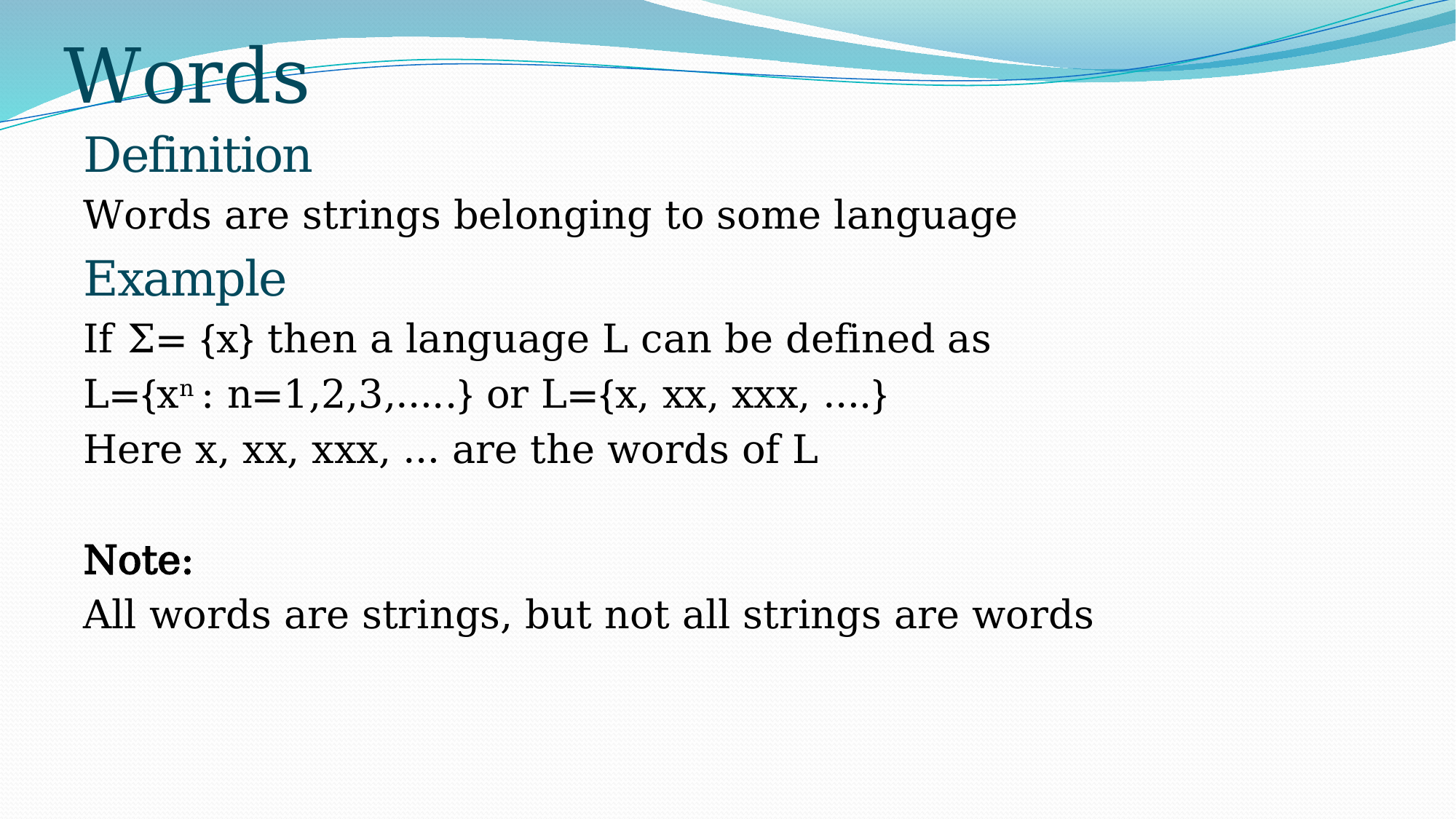

# Words
Definition
Words are strings belonging to some language
Example
If Σ= {x} then a language L can be defined as
L={xn : n=1,2,3,…..} or L={x, xx, xxx, ….}
Here x, xx, xxx, … are the words of L

Note:
All words are strings, but not all strings are words